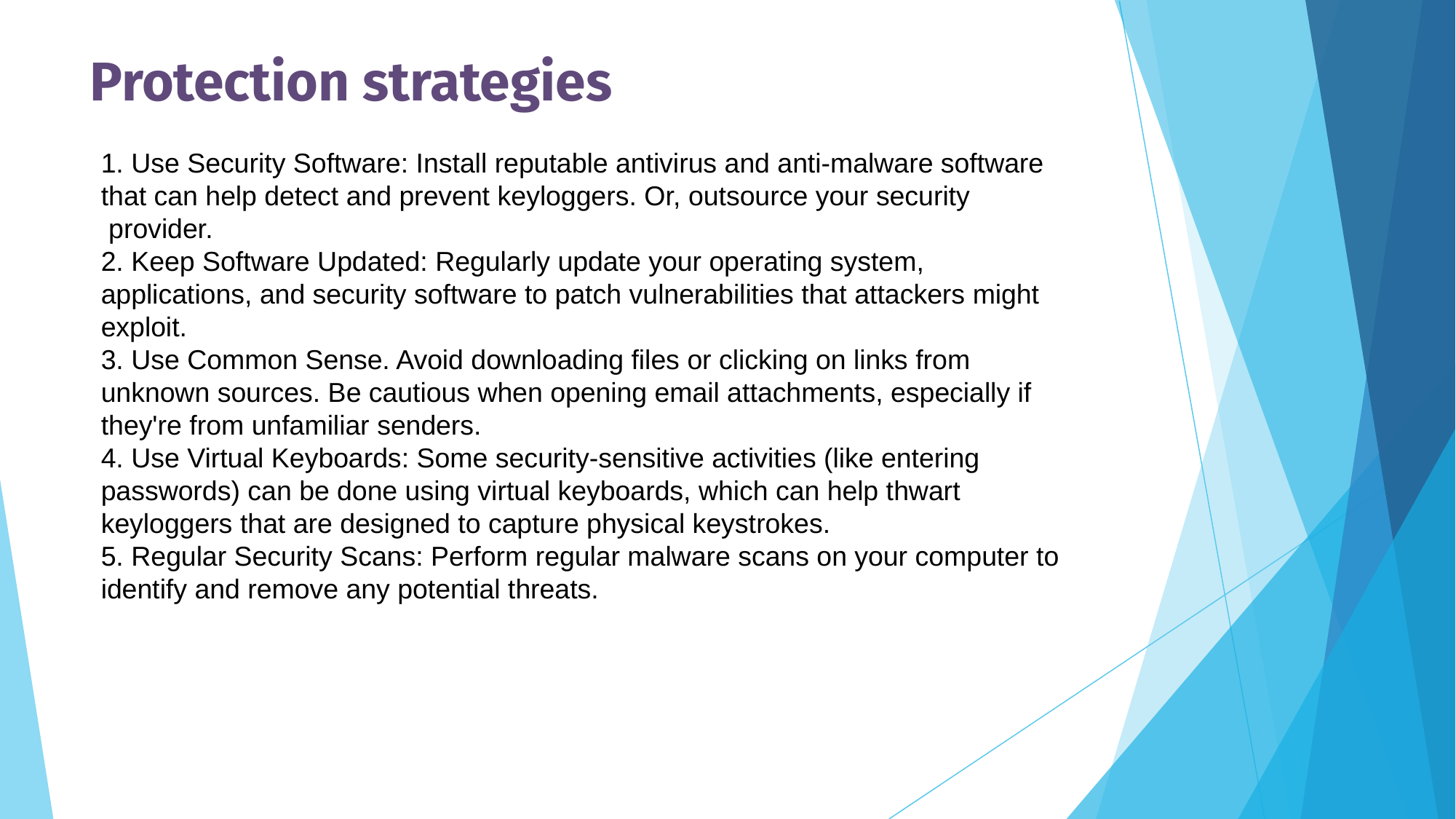

# Protection strategies
1. Use Security Software: Install reputable antivirus and anti-malware software that can help detect and prevent keyloggers. Or, outsource your security  provider.
2. Keep Software Updated: Regularly update your operating system, applications, and security software to patch vulnerabilities that attackers might exploit.
3. Use Common Sense. Avoid downloading files or clicking on links from unknown sources. Be cautious when opening email attachments, especially if they're from unfamiliar senders.
4. Use Virtual Keyboards: Some security-sensitive activities (like entering passwords) can be done using virtual keyboards, which can help thwart keyloggers that are designed to capture physical keystrokes.
5. Regular Security Scans: Perform regular malware scans on your computer to identify and remove any potential threats.